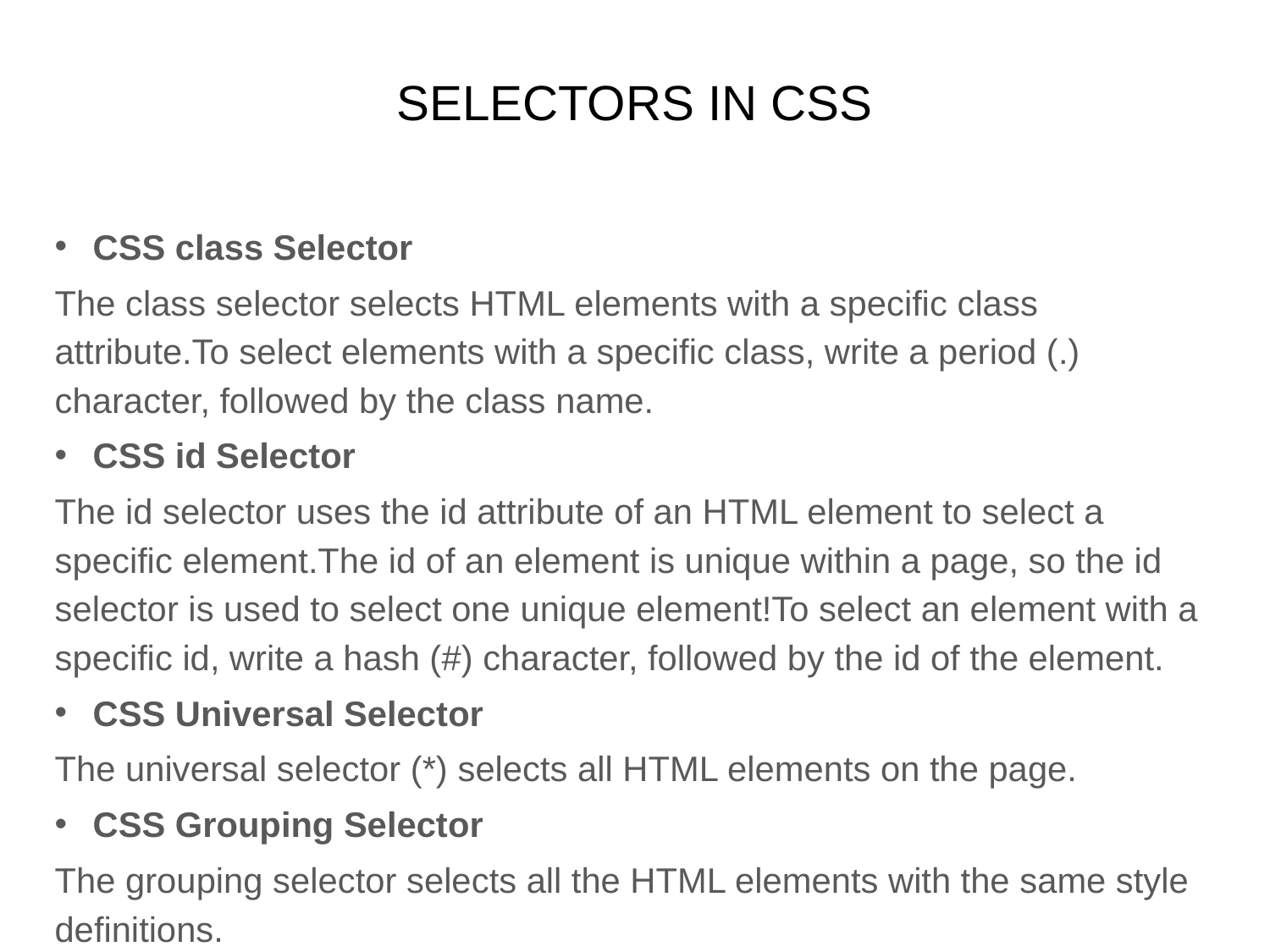

# SELECTORS IN CSS
CSS class Selector
The class selector selects HTML elements with a specific class attribute.To select elements with a specific class, write a period (.) character, followed by the class name.
CSS id Selector
The id selector uses the id attribute of an HTML element to select a specific element.The id of an element is unique within a page, so the id selector is used to select one unique element!To select an element with a specific id, write a hash (#) character, followed by the id of the element.
CSS Universal Selector
The universal selector (*) selects all HTML elements on the page.
CSS Grouping Selector
The grouping selector selects all the HTML elements with the same style definitions.